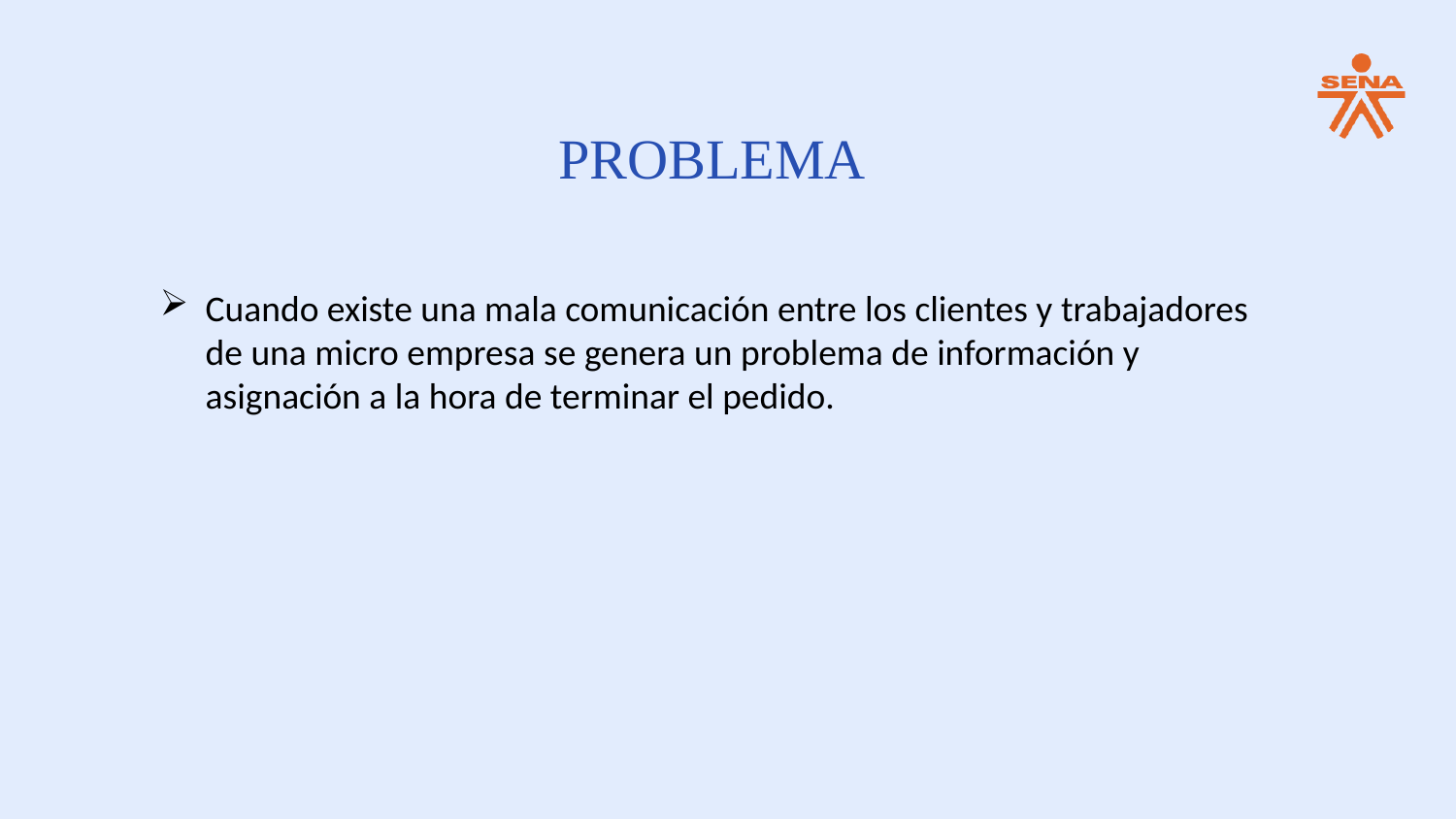

PROBLEMA
Cuando existe una mala comunicación entre los clientes y trabajadores de una micro empresa se genera un problema de información y asignación a la hora de terminar el pedido.